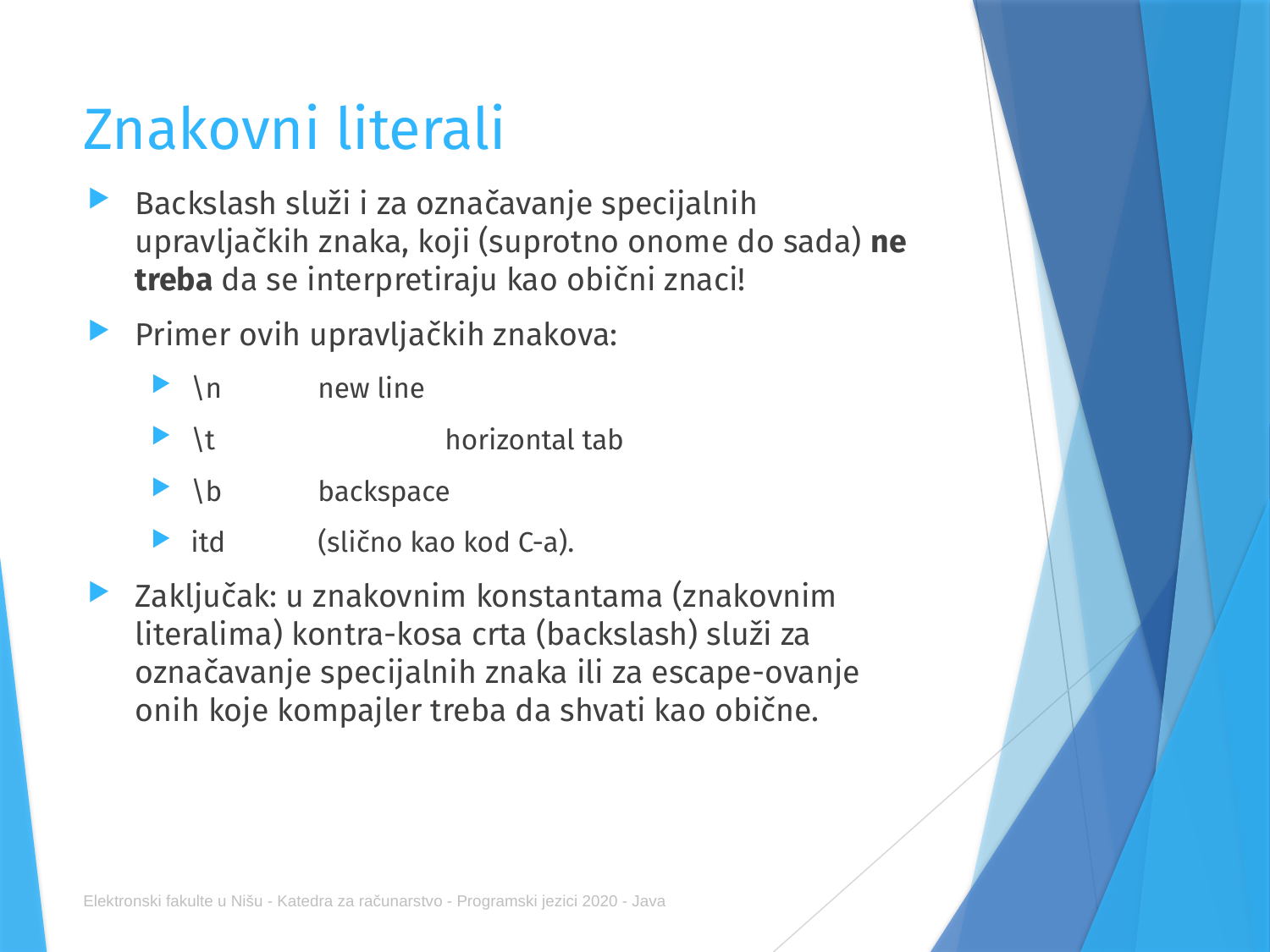

# Znakovni literali
Backslash služi i za označavanje specijalnih upravljačkih znaka, koji (suprotno onome do sada) ne treba da se interpretiraju kao obični znaci!
Primer ovih upravljačkih znakova:
\n	new line
\t		horizontal tab
\b	backspace
itd	(slično kao kod C-a).
Zaključak: u znakovnim konstantama (znakovnim literalima) kontra-kosa crta (backslash) služi za označavanje specijalnih znaka ili za escape-ovanje onih koje kompajler treba da shvati kao obične.
Elektronski fakulte u Nišu - Katedra za računarstvo - Programski jezici 2020 - Java